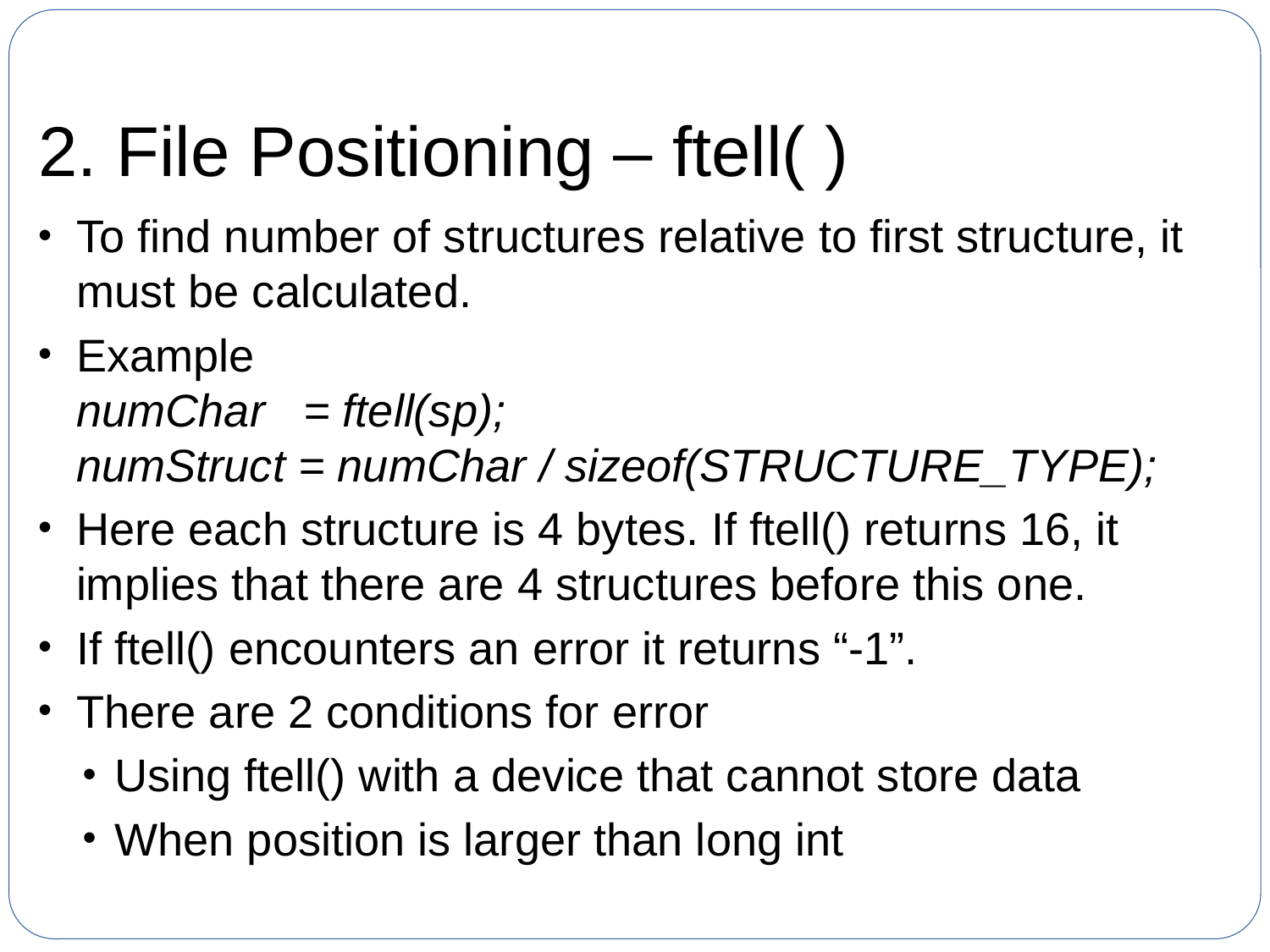

# 2. File Positioning – ftell( )
To find number of structures relative to first structure, it must be calculated.
Example
numChar   = ftell(sp);
numStruct = numChar / sizeof(STRUCTURE_TYPE);
Here each structure is 4 bytes. If ftell() returns 16, it implies that there are 4 structures before this one.
If ftell() encounters an error it returns “-1”.
There are 2 conditions for error
Using ftell() with a device that cannot store data
When position is larger than long int